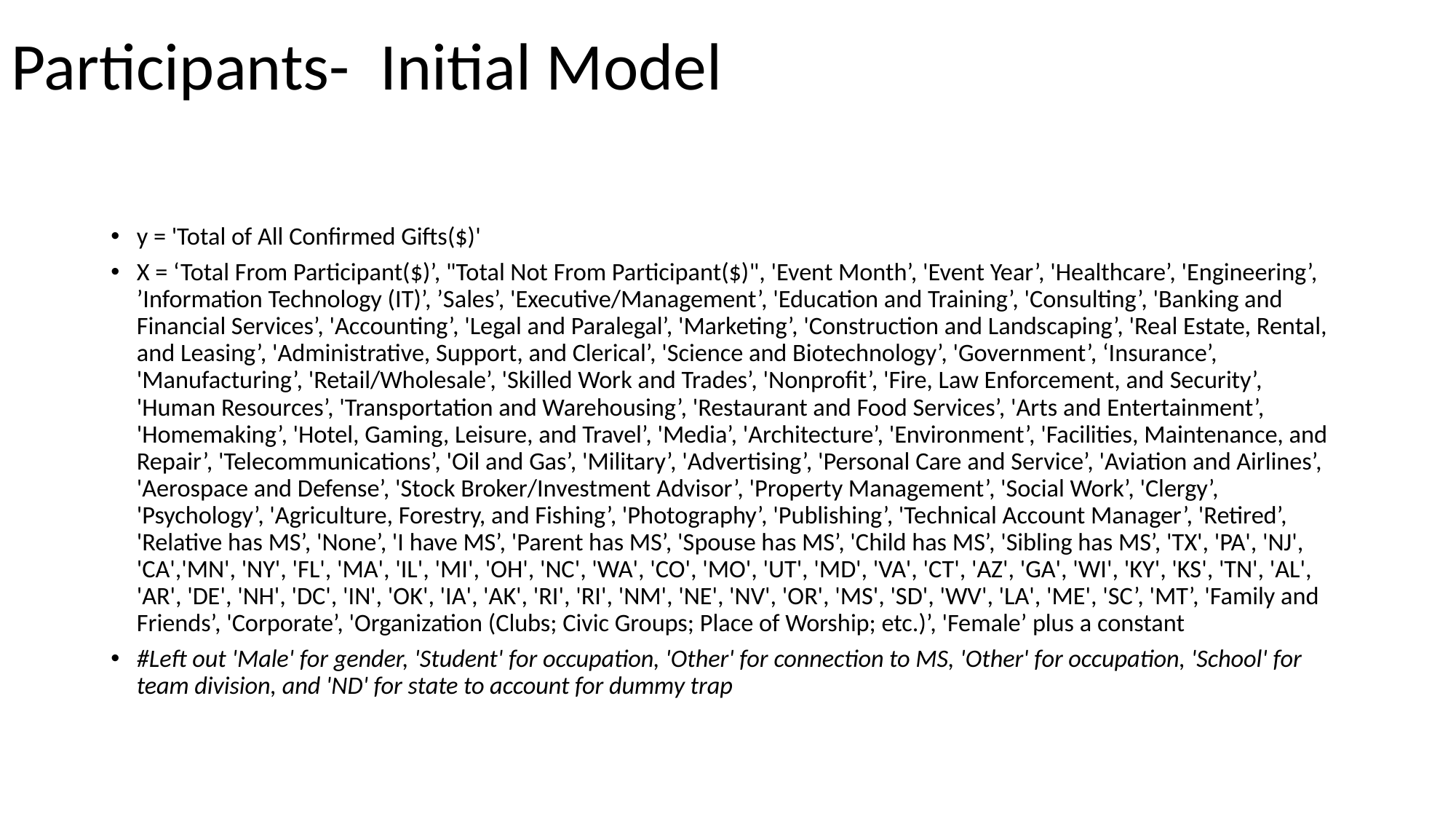

# Participants-  Initial Model
y = 'Total of All Confirmed Gifts($)'
X = ‘Total From Participant($)’, "Total Not From Participant($)", 'Event Month’, 'Event Year’, 'Healthcare’, 'Engineering’, ’Information Technology (IT)’, ’Sales’, 'Executive/Management’, 'Education and Training’, 'Consulting’, 'Banking and Financial Services’, 'Accounting’, 'Legal and Paralegal’, 'Marketing’, 'Construction and Landscaping’, 'Real Estate, Rental, and Leasing’, 'Administrative, Support, and Clerical’, 'Science and Biotechnology’, 'Government’, ‘Insurance’, 'Manufacturing’, 'Retail/Wholesale’, 'Skilled Work and Trades’, 'Nonprofit’, 'Fire, Law Enforcement, and Security’, 'Human Resources’, 'Transportation and Warehousing’, 'Restaurant and Food Services’, 'Arts and Entertainment’, 'Homemaking’, 'Hotel, Gaming, Leisure, and Travel’, 'Media’, 'Architecture’, 'Environment’, 'Facilities, Maintenance, and Repair’, 'Telecommunications’, 'Oil and Gas’, 'Military’, 'Advertising’, 'Personal Care and Service’, 'Aviation and Airlines’, 'Aerospace and Defense’, 'Stock Broker/Investment Advisor’, 'Property Management’, 'Social Work’, 'Clergy’, 'Psychology’, 'Agriculture, Forestry, and Fishing’, 'Photography’, 'Publishing’, 'Technical Account Manager’, 'Retired’, 'Relative has MS’, 'None’, 'I have MS’, 'Parent has MS’, 'Spouse has MS’, 'Child has MS’, 'Sibling has MS’, 'TX', 'PA', 'NJ', 'CA','MN', 'NY', 'FL', 'MA', 'IL', 'MI', 'OH', 'NC', 'WA', 'CO', 'MO', 'UT', 'MD', 'VA', 'CT', 'AZ', 'GA', 'WI', 'KY', 'KS', 'TN', 'AL', 'AR', 'DE', 'NH', 'DC', 'IN', 'OK', 'IA', 'AK', 'RI', 'RI', 'NM', 'NE', 'NV', 'OR', 'MS', 'SD', 'WV', 'LA', 'ME', 'SC’, 'MT’, 'Family and Friends’, 'Corporate’, 'Organization (Clubs; Civic Groups; Place of Worship; etc.)’, 'Female’ plus a constant
#Left out 'Male' for gender, 'Student' for occupation, 'Other' for connection to MS, 'Other' for occupation, 'School' for team division, and 'ND' for state to account for dummy trap